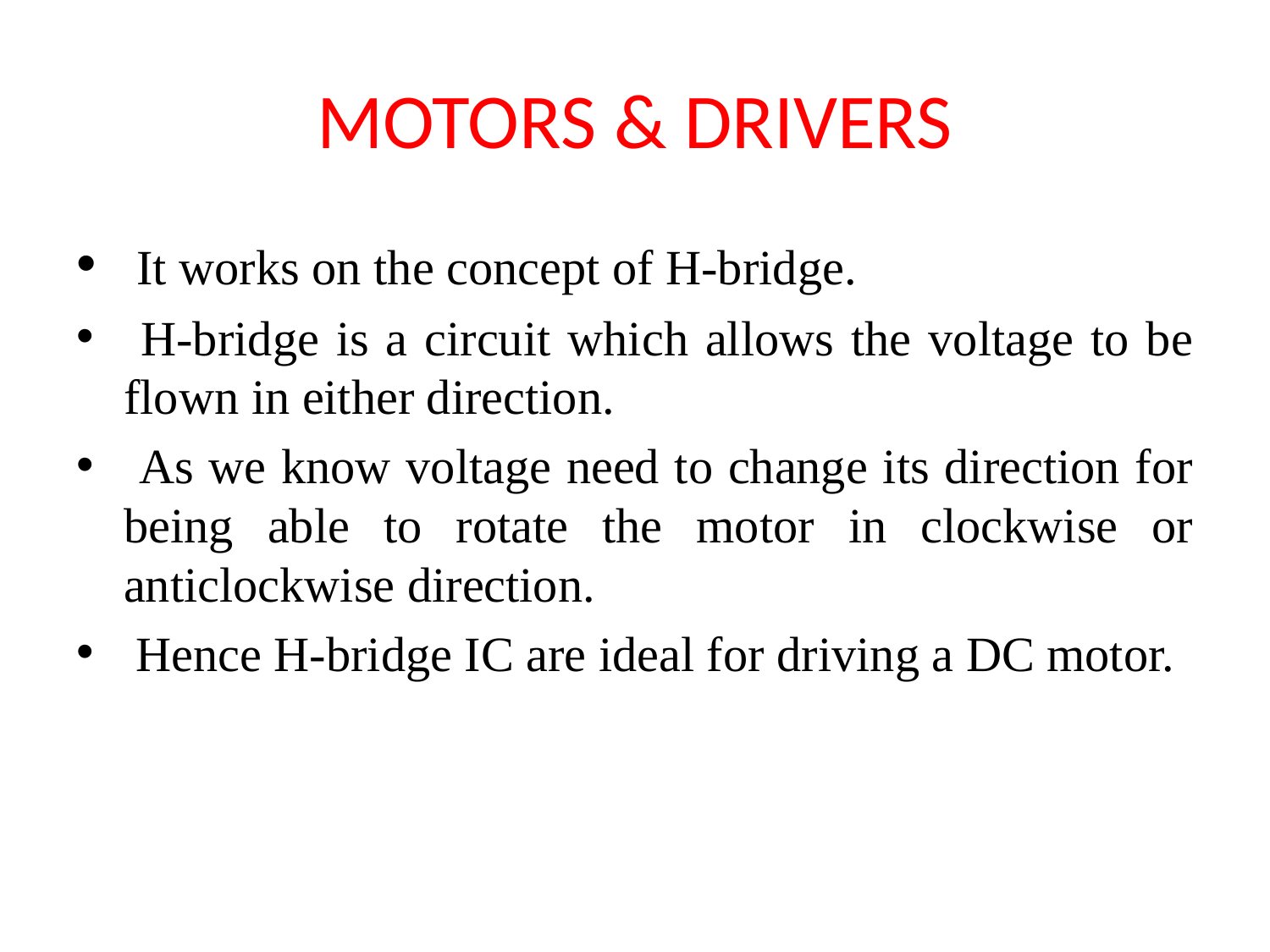

# MOTORS & DRIVERS
 It works on the concept of H-bridge.
 H-bridge is a circuit which allows the voltage to be flown in either direction.
 As we know voltage need to change its direction for being able to rotate the motor in clockwise or anticlockwise direction.
 Hence H-bridge IC are ideal for driving a DC motor.